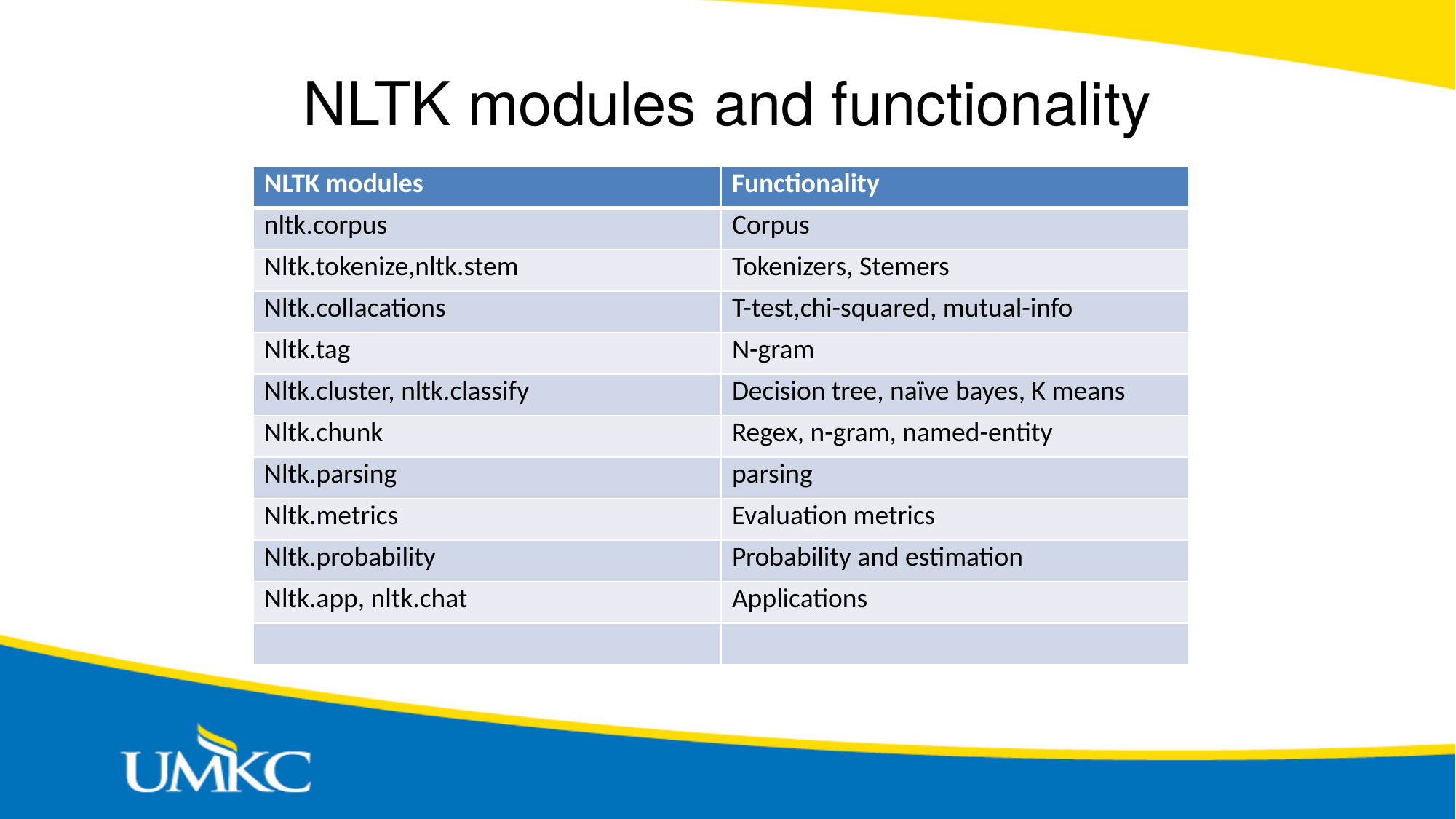

# NLTK modules and functionality
| NLTK modules | Functionality |
| --- | --- |
| nltk.corpus | Corpus |
| Nltk.tokenize,nltk.stem | Tokenizers, Stemers |
| Nltk.collacations | T-test,chi-squared, mutual-info |
| Nltk.tag | N-gram |
| Nltk.cluster, nltk.classify | Decision tree, naïve bayes, K means |
| Nltk.chunk | Regex, n-gram, named-entity |
| Nltk.parsing | parsing |
| Nltk.metrics | Evaluation metrics |
| Nltk.probability | Probability and estimation |
| Nltk.app, nltk.chat | Applications |
|  |  |